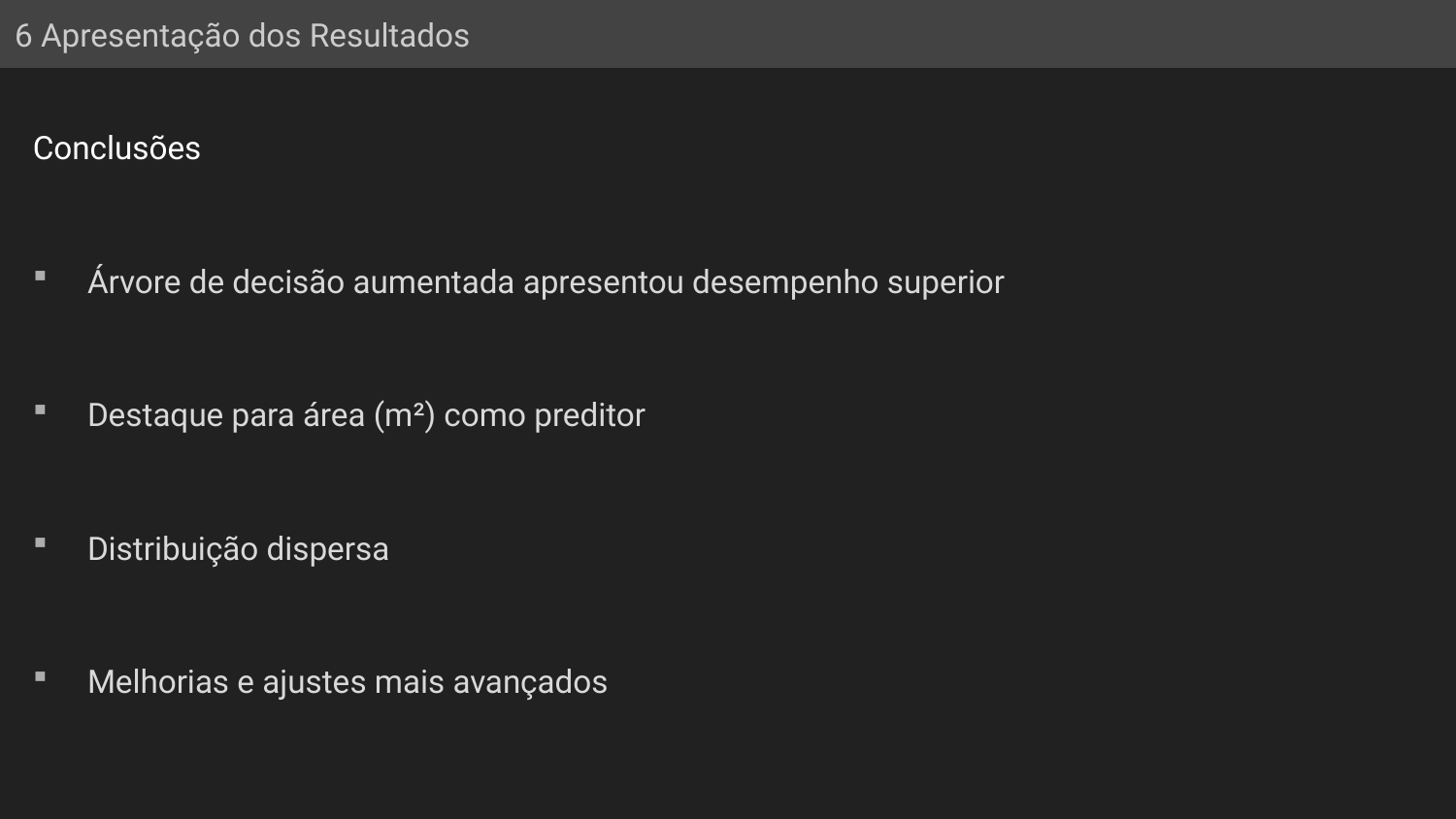

6 Apresentação dos Resultados

Conclusões

Árvore de decisão aumentada apresentou desempenho superior

Destaque para área (m²) como preditor

Distribuição dispersa

Melhorias e ajustes mais avançados